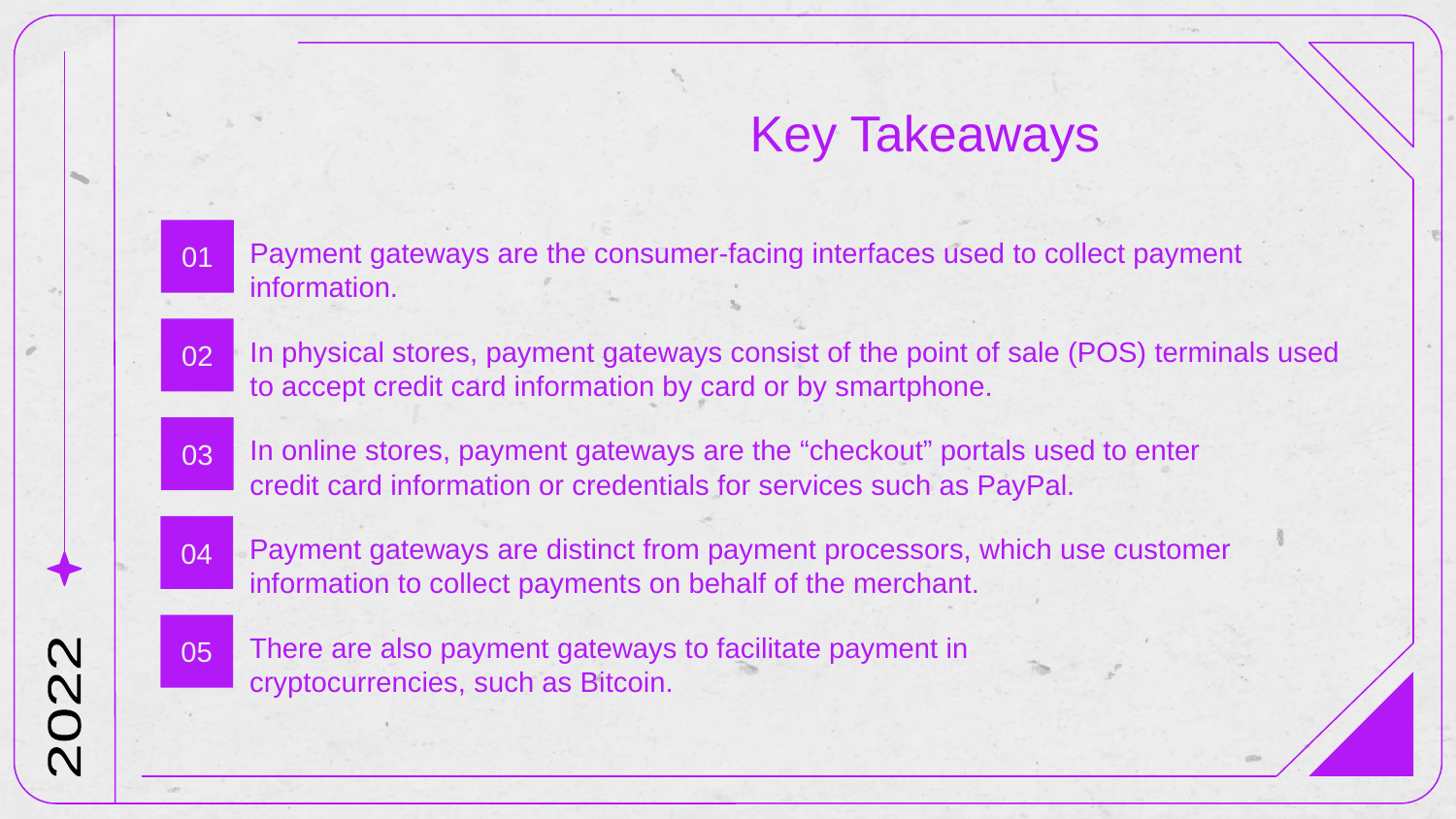

# Key Takeaways
01
Payment gateways are the consumer-facing interfaces used to collect payment information.
02
In physical stores, payment gateways consist of the point of sale (POS) terminals used to accept credit card information by card or by smartphone.
03
In online stores, payment gateways are the “checkout” portals used to enter credit card information or credentials for services such as PayPal.
04
Payment gateways are distinct from payment processors, which use customer information to collect payments on behalf of the merchant.

05
There are also payment gateways to facilitate payment in cryptocurrencies, such as Bitcoin.
2022